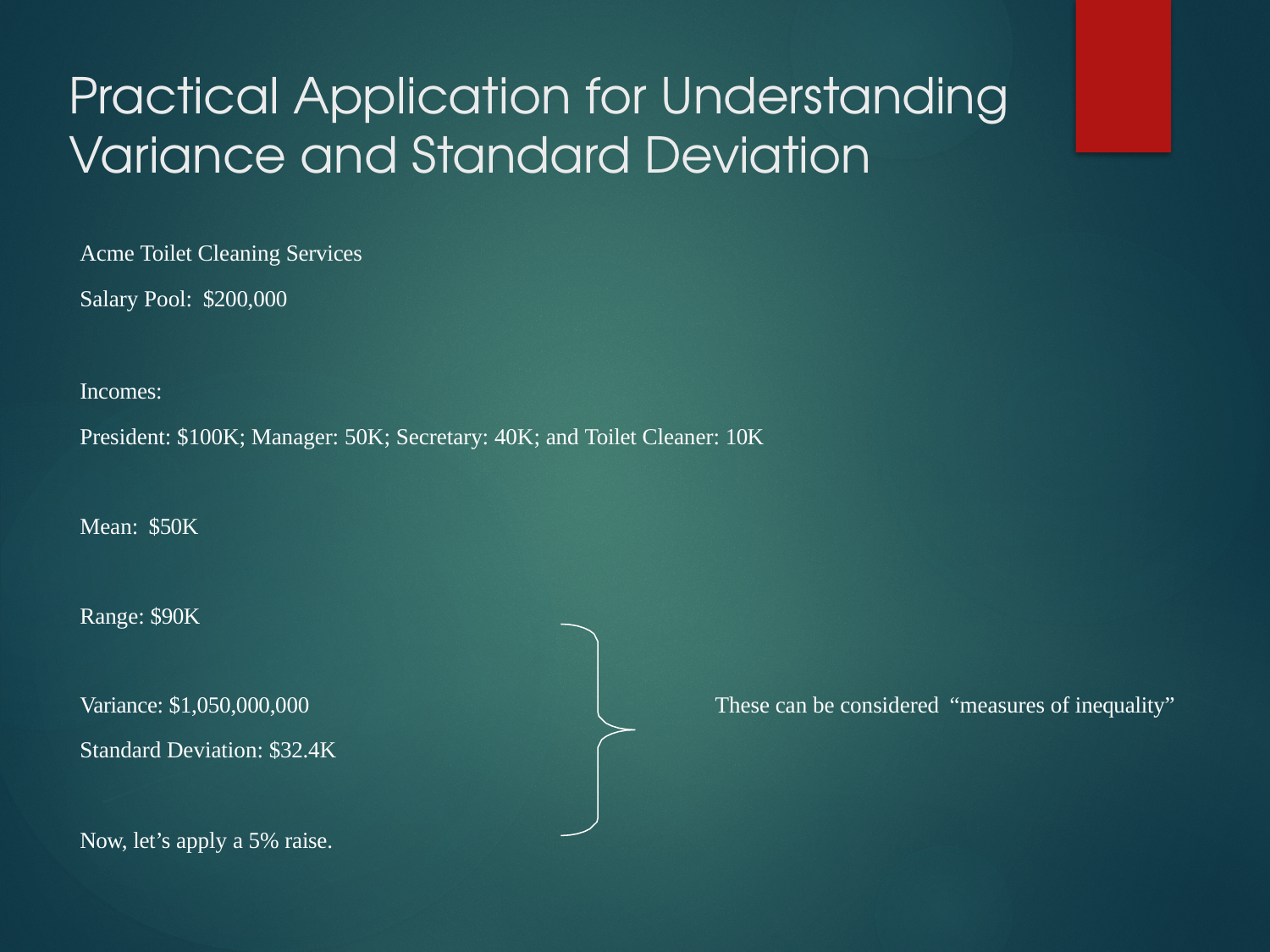

# Practical Application for Understanding Variance and Standard Deviation
Acme Toilet Cleaning Services
Salary Pool: $200,000

Incomes:
President: $100K; Manager: 50K; Secretary: 40K; and Toilet Cleaner: 10K
Mean: $50K Range: $90K

Variance: $1,050,000,000
Standard Deviation: $32.4K
These can be considered “measures of inequality”
Now, let’s apply a 5% raise.